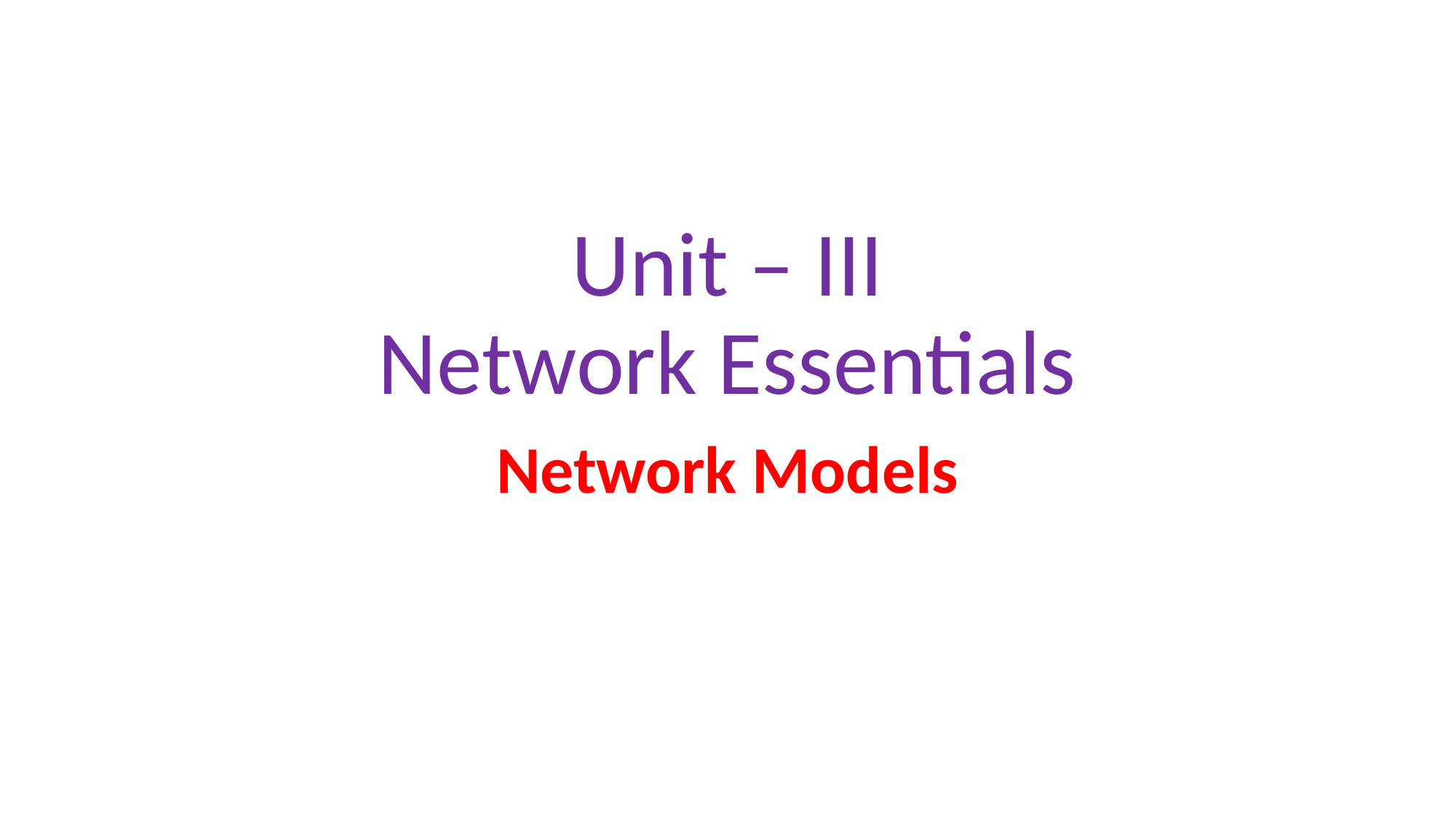

# Unit – III Network Essentials
Network Models